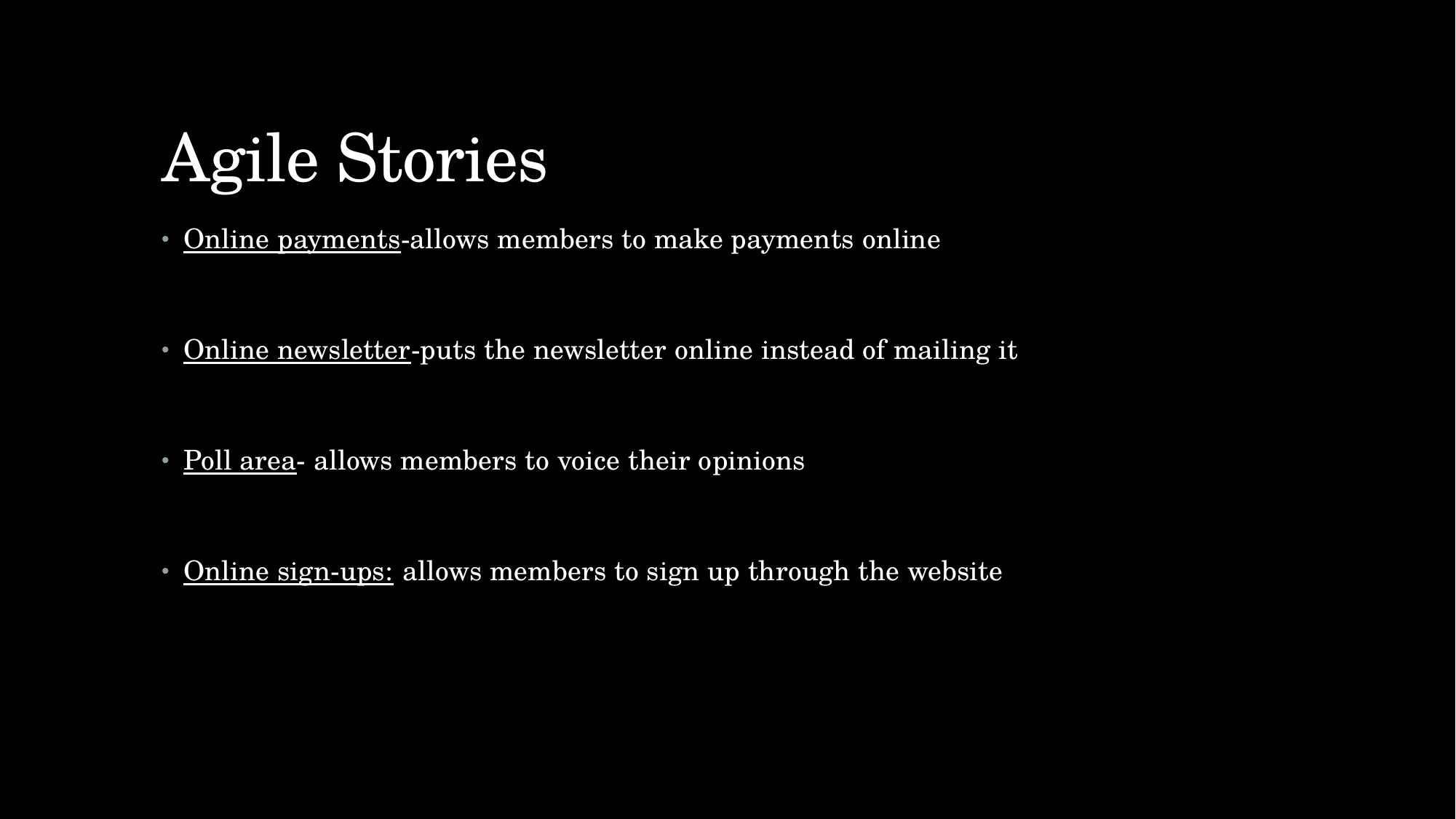

# Agile Stories
Online payments-allows members to make payments online

Online newsletter-puts the newsletter online instead of mailing it

Poll area- allows members to voice their opinions

Online sign-ups: allows members to sign up through the website